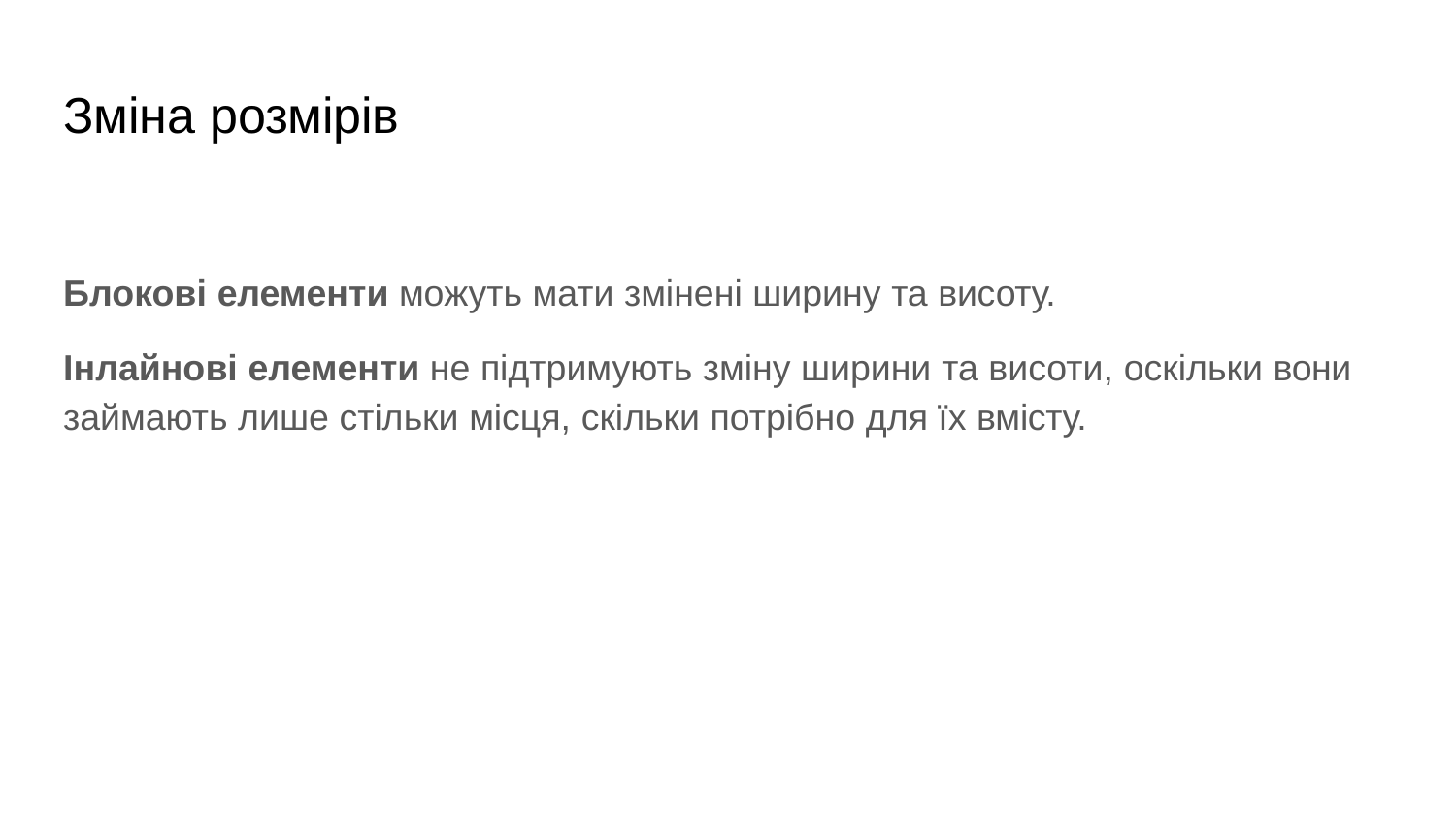

# Зміна розмірів
Блокові елементи можуть мати змінені ширину та висоту.
Інлайнові елементи не підтримують зміну ширини та висоти, оскільки вони займають лише стільки місця, скільки потрібно для їх вмісту.